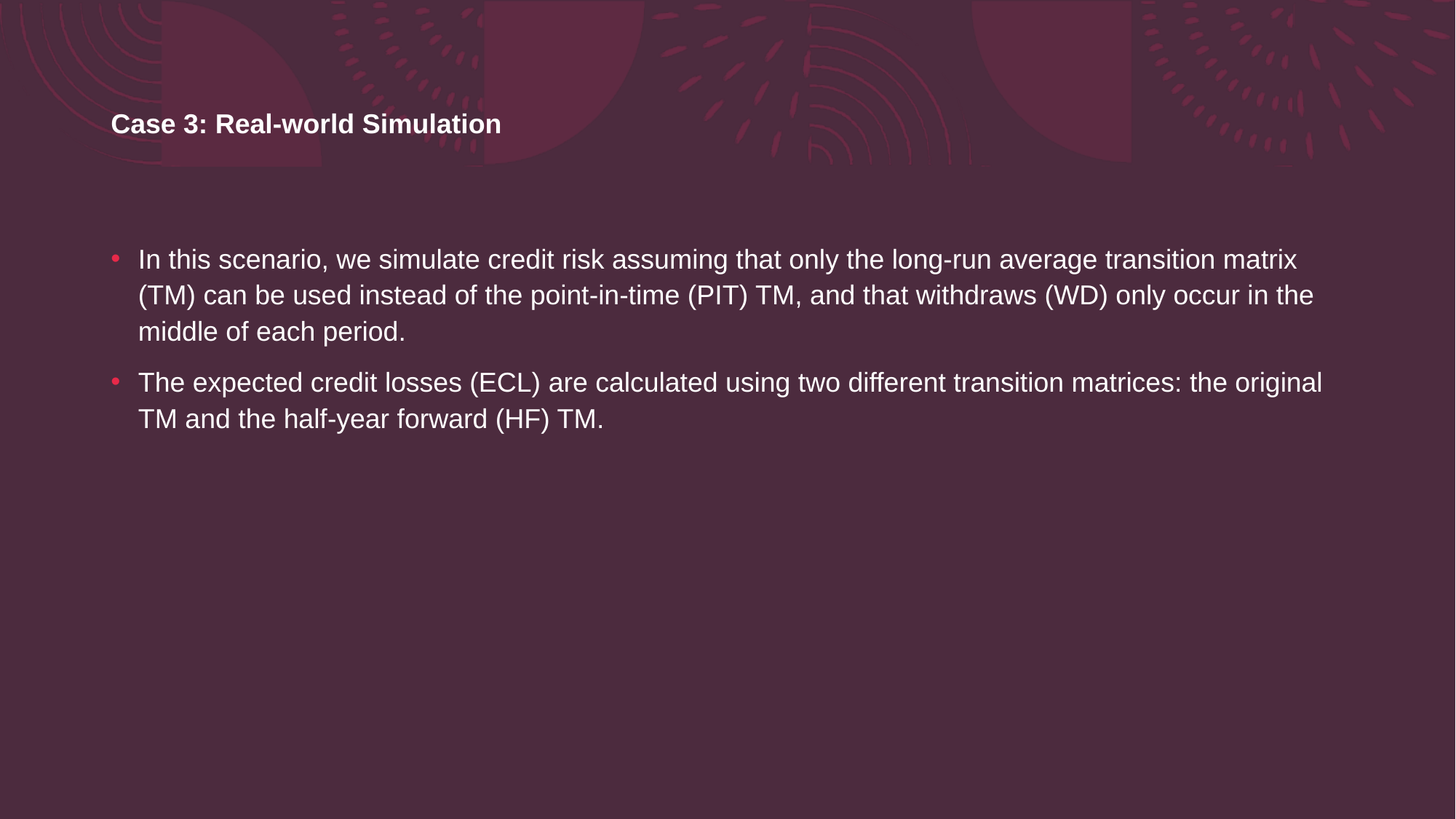

# Case 3: Real-world Simulation
In this scenario, we simulate credit risk assuming that only the long-run average transition matrix (TM) can be used instead of the point-in-time (PIT) TM, and that withdraws (WD) only occur in the middle of each period.
The expected credit losses (ECL) are calculated using two different transition matrices: the original TM and the half-year forward (HF) TM.